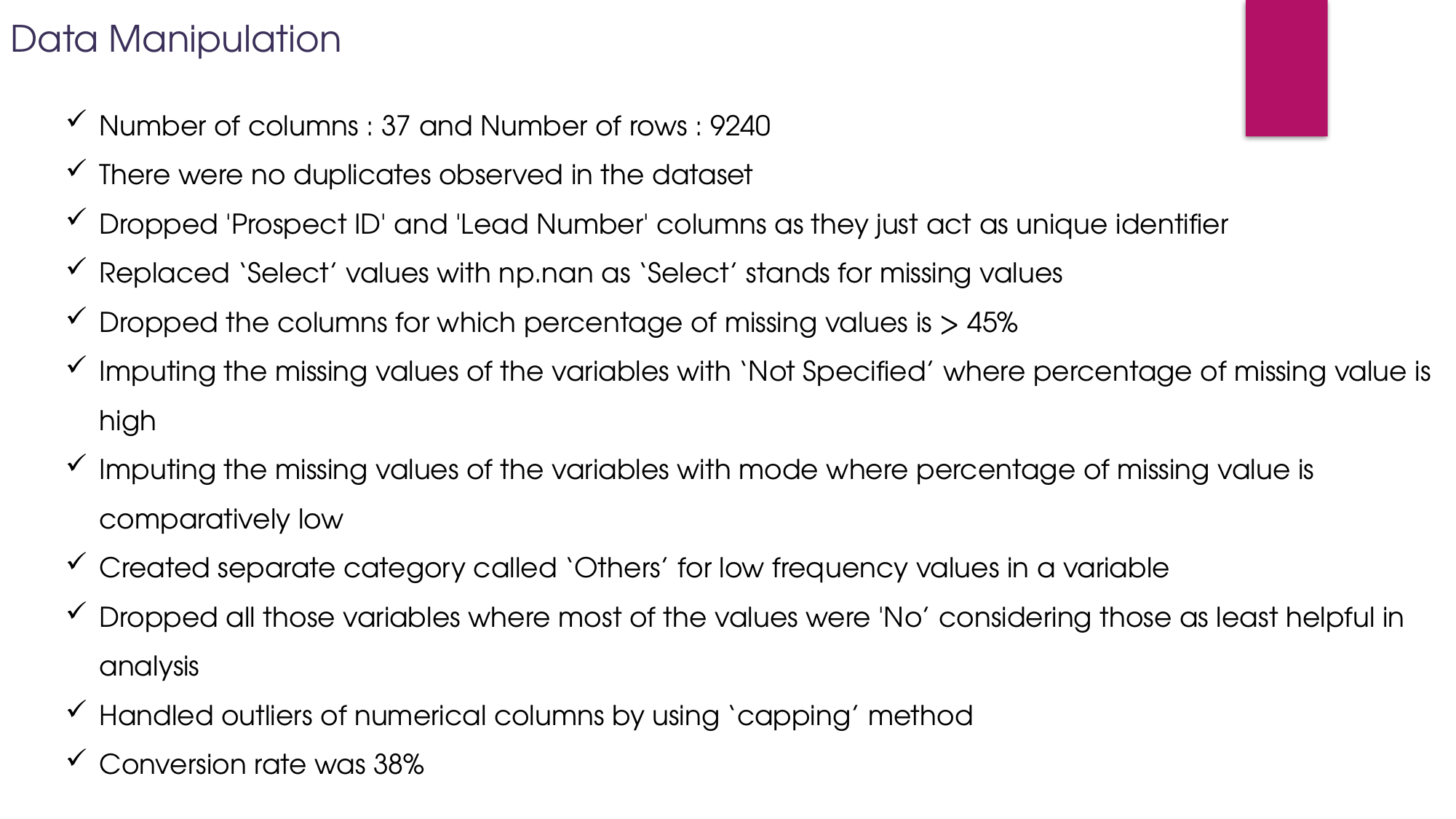

Data Manipulation

Number of columns : 37 and Number of rows : 9240
There were no duplicates observed in the dataset
Dropped 'Prospect ID' and 'Lead Number' columns as they just act as unique identifier
Replaced ‘Select’ values with np.nan as ‘Select’ stands for missing values
Dropped the columns for which percentage of missing values is > 45%
Imputing the missing values of the variables with ‘Not Specified’ where percentage of missing value is high
Imputing the missing values of the variables with mode where percentage of missing value is comparatively low
Created separate category called ‘Others’ for low frequency values in a variable
Dropped all those variables where most of the values were 'No’ considering those as least helpful in analysis
Handled outliers of numerical columns by using ‘capping’ method
Conversion rate was 38%